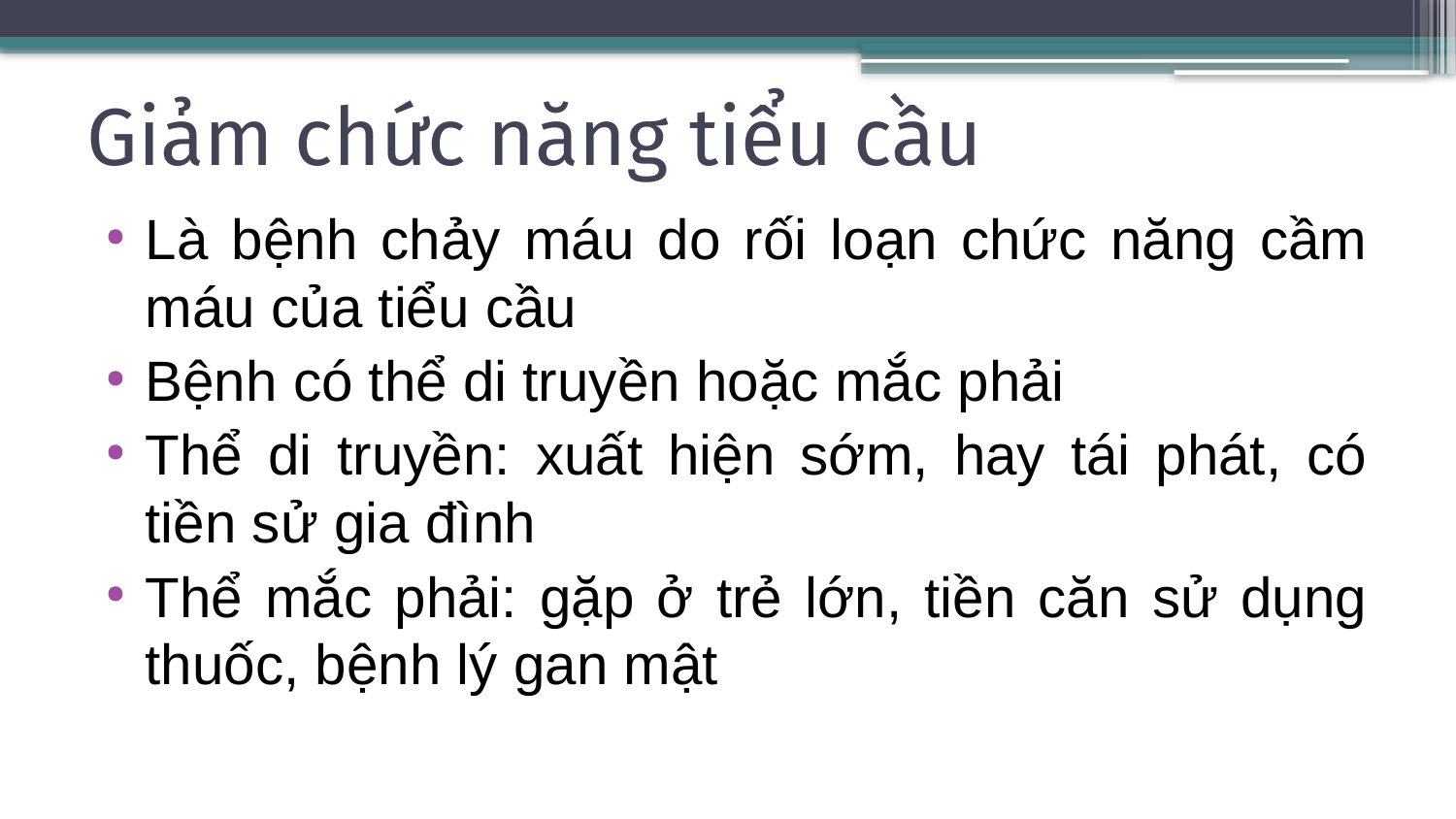

# Giảm chức năng tiểu cầu
Là bệnh chảy máu do rối loạn chức năng cầm máu của tiểu cầu
Bệnh có thể di truyền hoặc mắc phải
Thể di truyền: xuất hiện sớm, hay tái phát, có tiền sử gia đình
Thể mắc phải: gặp ở trẻ lớn, tiền căn sử dụng thuốc, bệnh lý gan mật